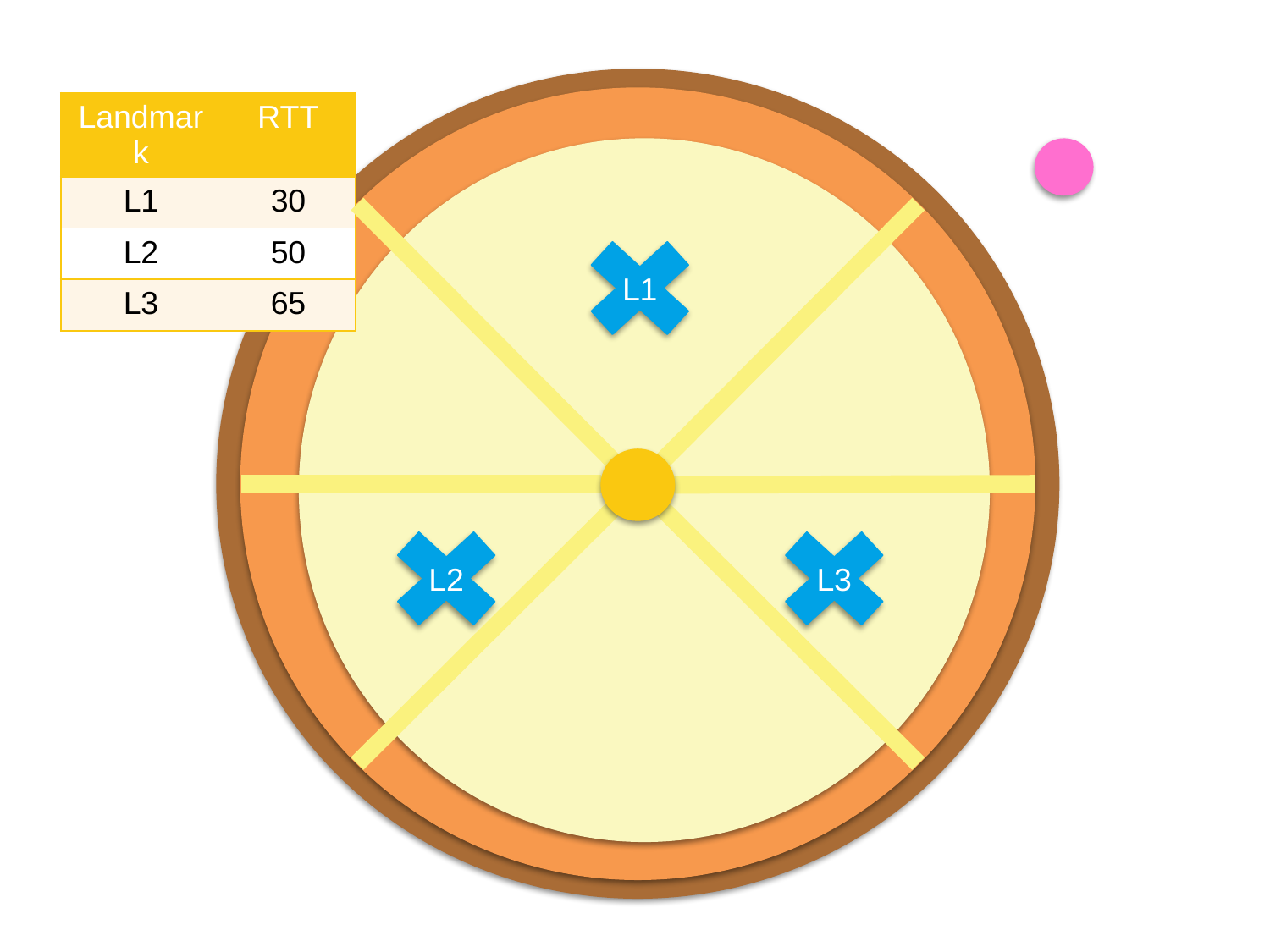

| Landmark | RTT |
| --- | --- |
| L1 | 30 |
| L2 | 50 |
| L3 | 65 |

L1

L2
L3